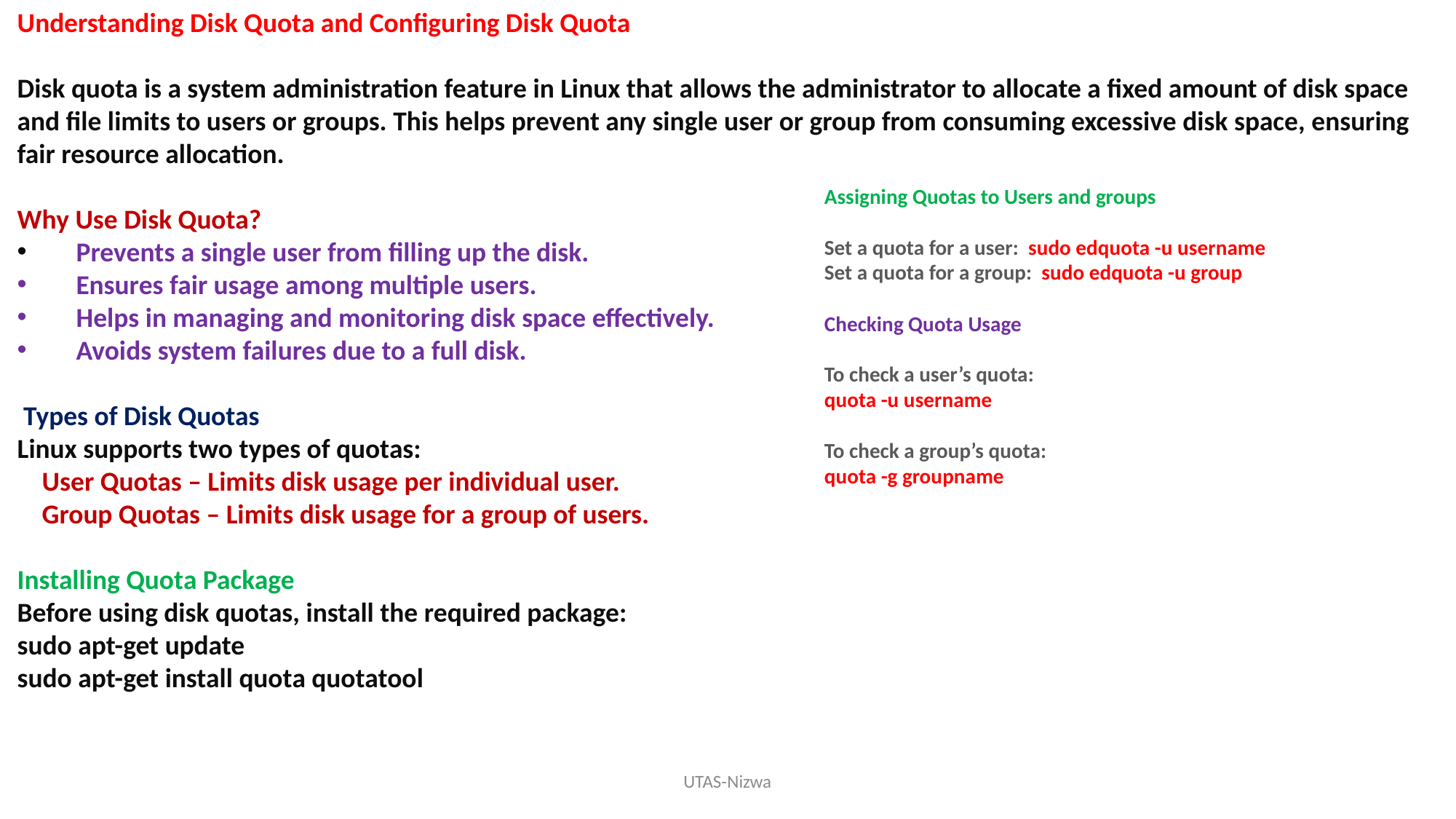

Understanding Disk Quota and Configuring Disk Quota

Disk quota is a system administration feature in Linux that allows the administrator to allocate a fixed amount of disk space and file limits to users or groups. This helps prevent any single user or group from consuming excessive disk space, ensuring fair resource allocation.

Why Use Disk Quota?
    Prevents a single user from filling up the disk.
    Ensures fair usage among multiple users.
    Helps in managing and monitoring disk space effectively.
    Avoids system failures due to a full disk.

 Types of Disk Quotas
Linux supports two types of quotas:
    User Quotas – Limits disk usage per individual user.
    Group Quotas – Limits disk usage for a group of users.

Installing Quota Package
Before using disk quotas, install the required package:
sudo apt-get update
sudo apt-get install quota quotatool

Assigning Quotas to Users and groups

Set a quota for a user:  sudo edquota -u username
Set a quota for a group:  sudo edquota -u group

Checking Quota Usage

To check a user’s quota:
quota -u username

To check a group’s quota:
quota -g groupname
UTAS-Nizwa